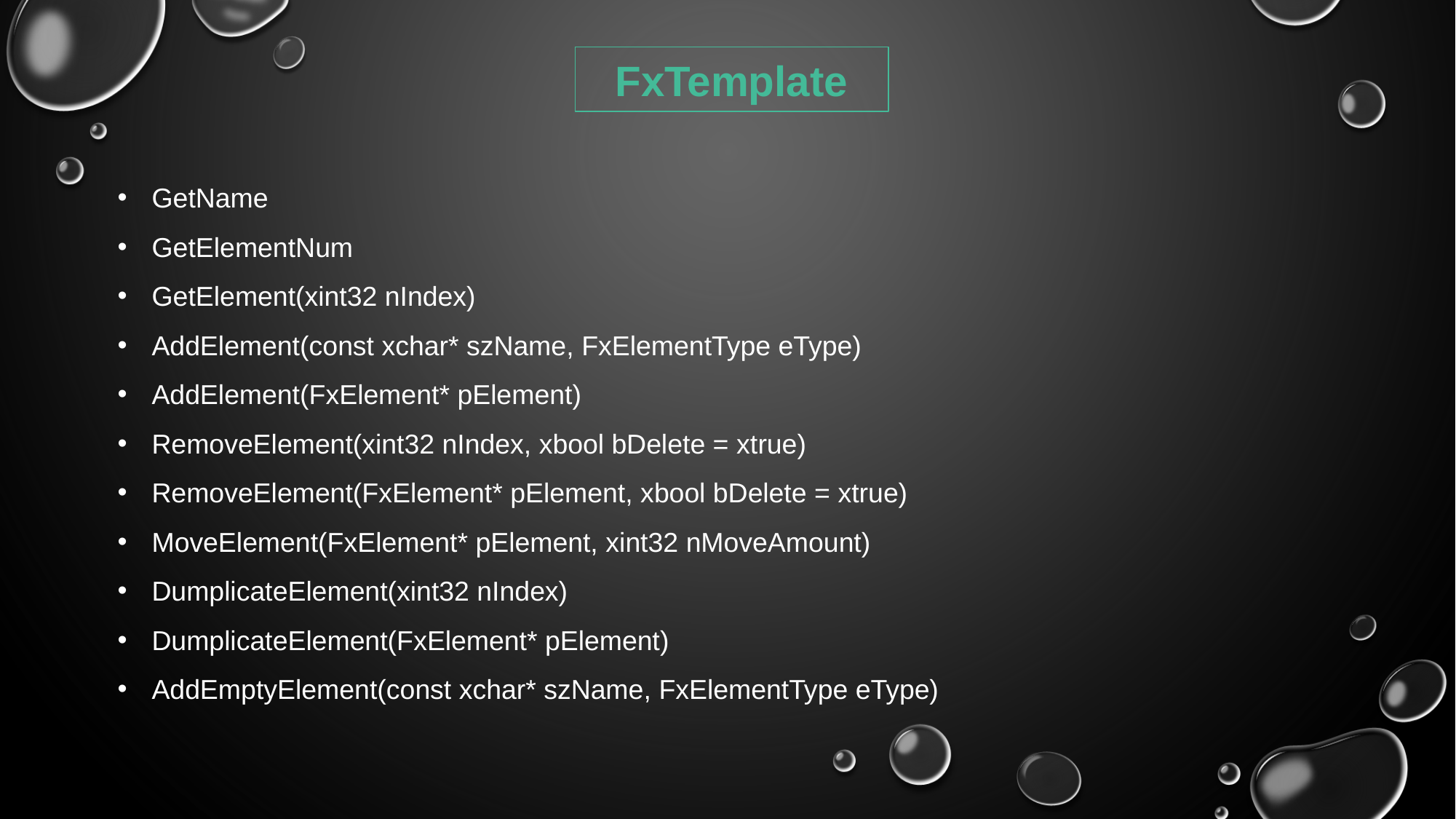

FxTemplate
GetName
GetElementNum
GetElement(xint32 nIndex)
AddElement(const xchar* szName, FxElementType eType)
AddElement(FxElement* pElement)
RemoveElement(xint32 nIndex, xbool bDelete = xtrue)
RemoveElement(FxElement* pElement, xbool bDelete = xtrue)
MoveElement(FxElement* pElement, xint32 nMoveAmount)
DumplicateElement(xint32 nIndex)
DumplicateElement(FxElement* pElement)
AddEmptyElement(const xchar* szName, FxElementType eType)